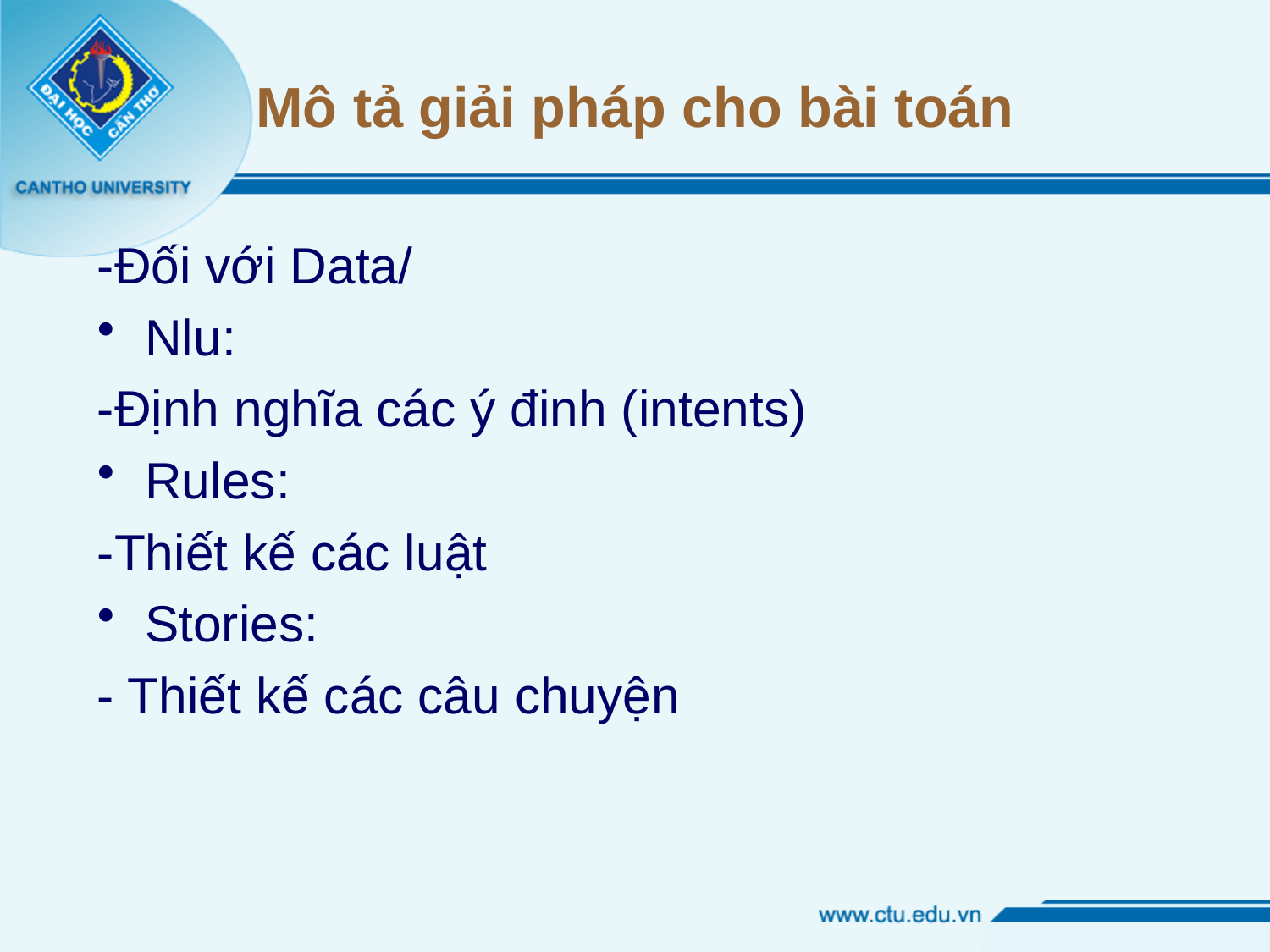

# Mô tả giải pháp cho bài toán
-Đối với Data/
Nlu:
-Định nghĩa các ý đinh (intents)
Rules:
-Thiết kế các luật
Stories:
- Thiết kế các câu chuyện